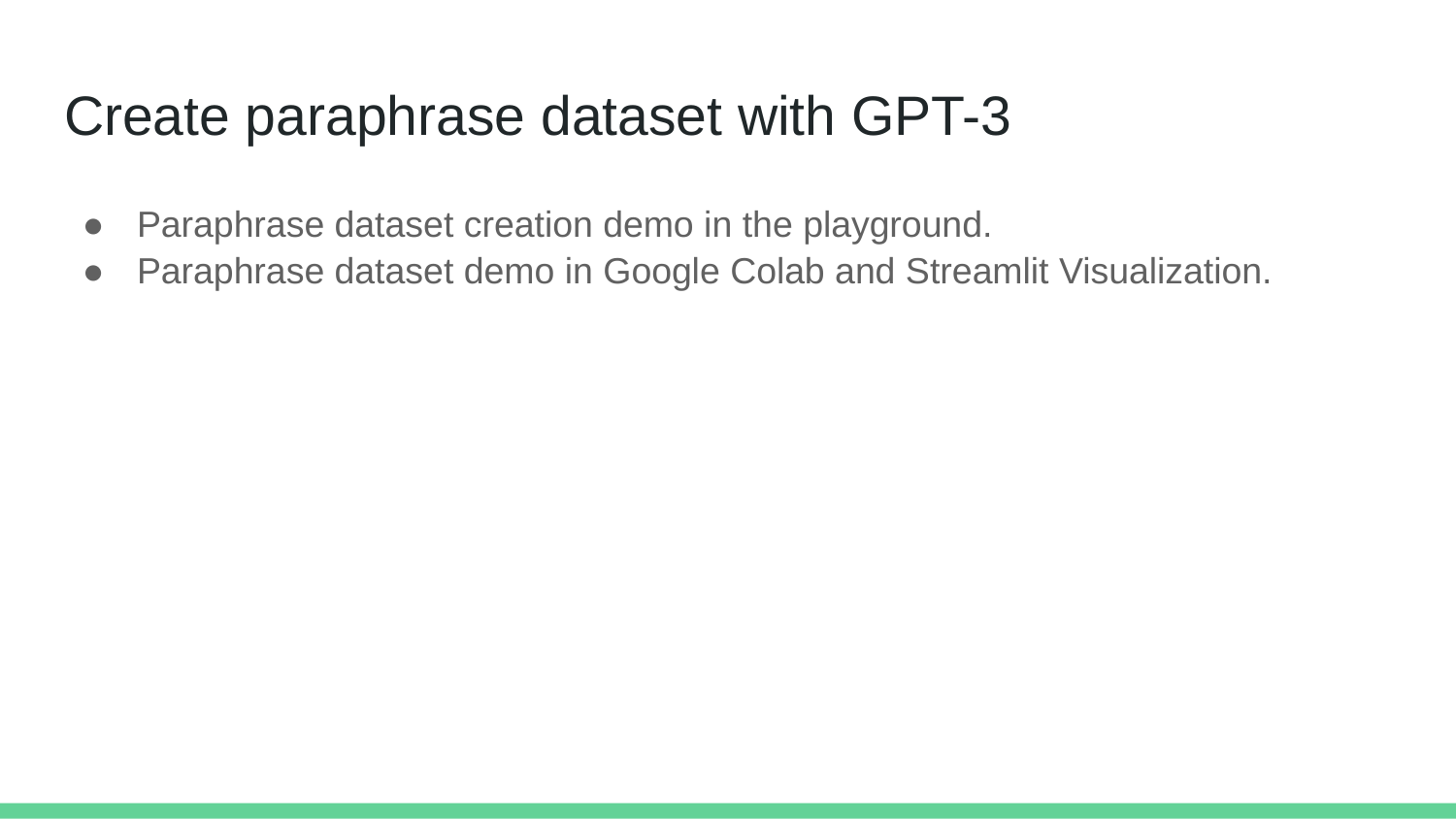

# Create paraphrase dataset with GPT-3
Paraphrase dataset creation demo in the playground.
Paraphrase dataset demo in Google Colab and Streamlit Visualization.